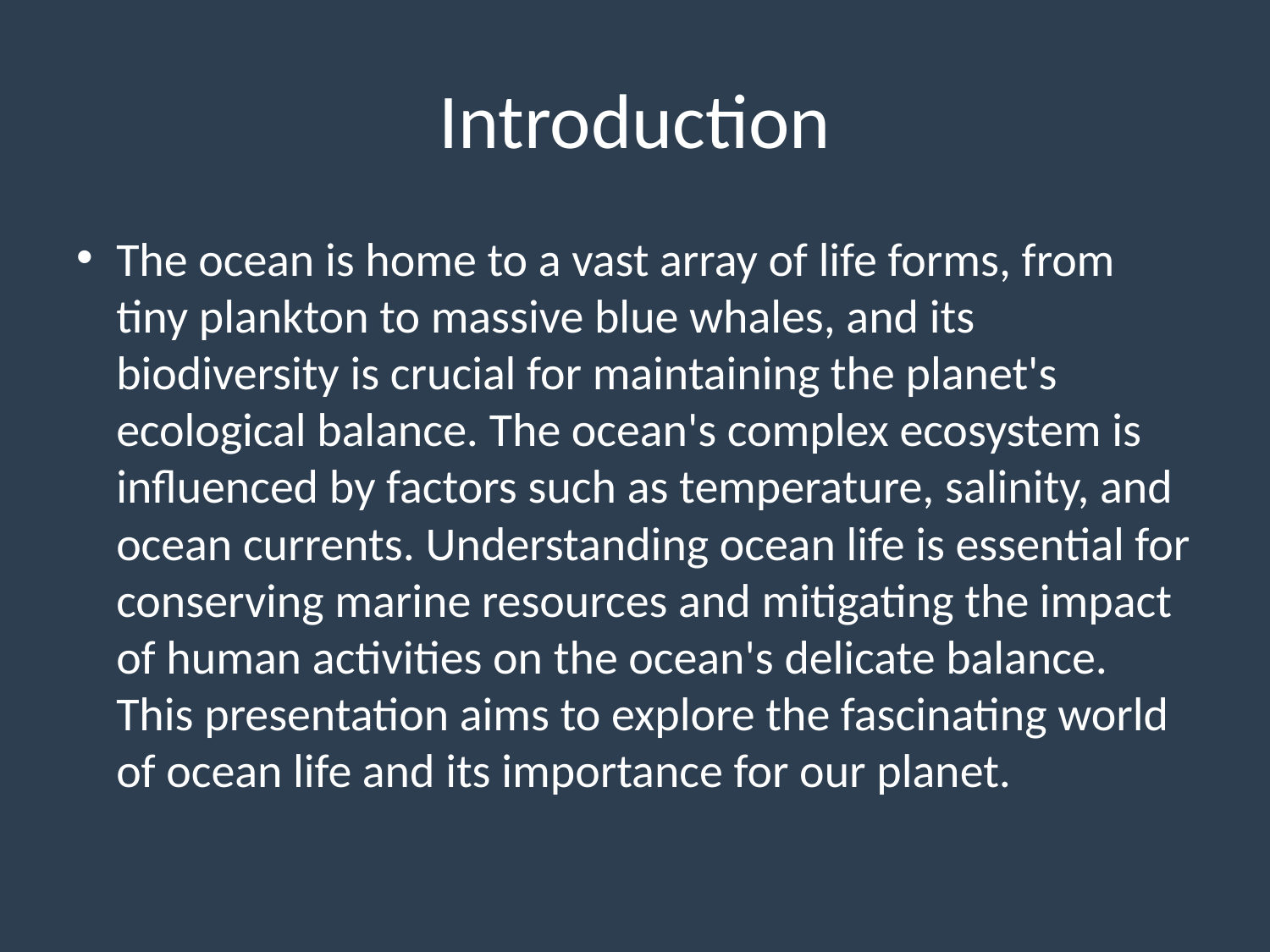

# Introduction
The ocean is home to a vast array of life forms, from tiny plankton to massive blue whales, and its biodiversity is crucial for maintaining the planet's ecological balance. The ocean's complex ecosystem is influenced by factors such as temperature, salinity, and ocean currents. Understanding ocean life is essential for conserving marine resources and mitigating the impact of human activities on the ocean's delicate balance. This presentation aims to explore the fascinating world of ocean life and its importance for our planet.